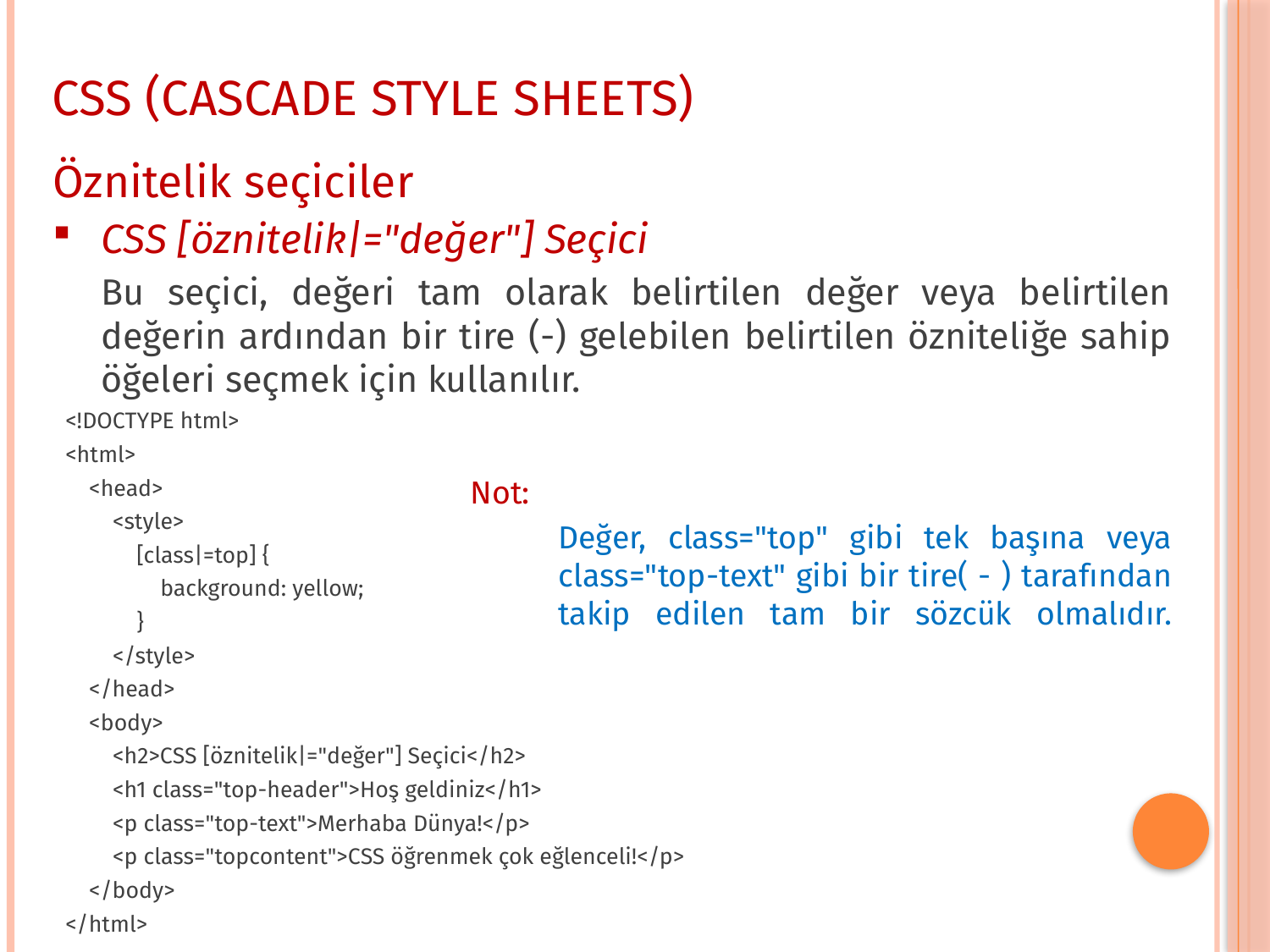

CSS (CASCADE STYLE SHEETS)
Öznitelik seçiciler
CSS [öznitelik|="değer"] Seçici
	Bu seçici, değeri tam olarak belirtilen değer veya belirtilen değerin ardından bir tire (-) gelebilen belirtilen özniteliğe sahip öğeleri seçmek için kullanılır.
<!DOCTYPE html>
<html>
    <head>
        <style>
            [class|=top] {
                background: yellow;
            }
        </style>
    </head>
    <body>
        <h2>CSS [öznitelik|="değer"] Seçici</h2>
        <h1 class="top-header">Hoş geldiniz</h1>
        <p class="top-text">Merhaba Dünya!</p>
        <p class="topcontent">CSS öğrenmek çok eğlenceli!</p>
    </body>
</html>
Not:
Değer, class="top" gibi tek başına veya class="top-text" gibi bir tire( - ) tarafından takip edilen tam bir sözcük olmalıdır.